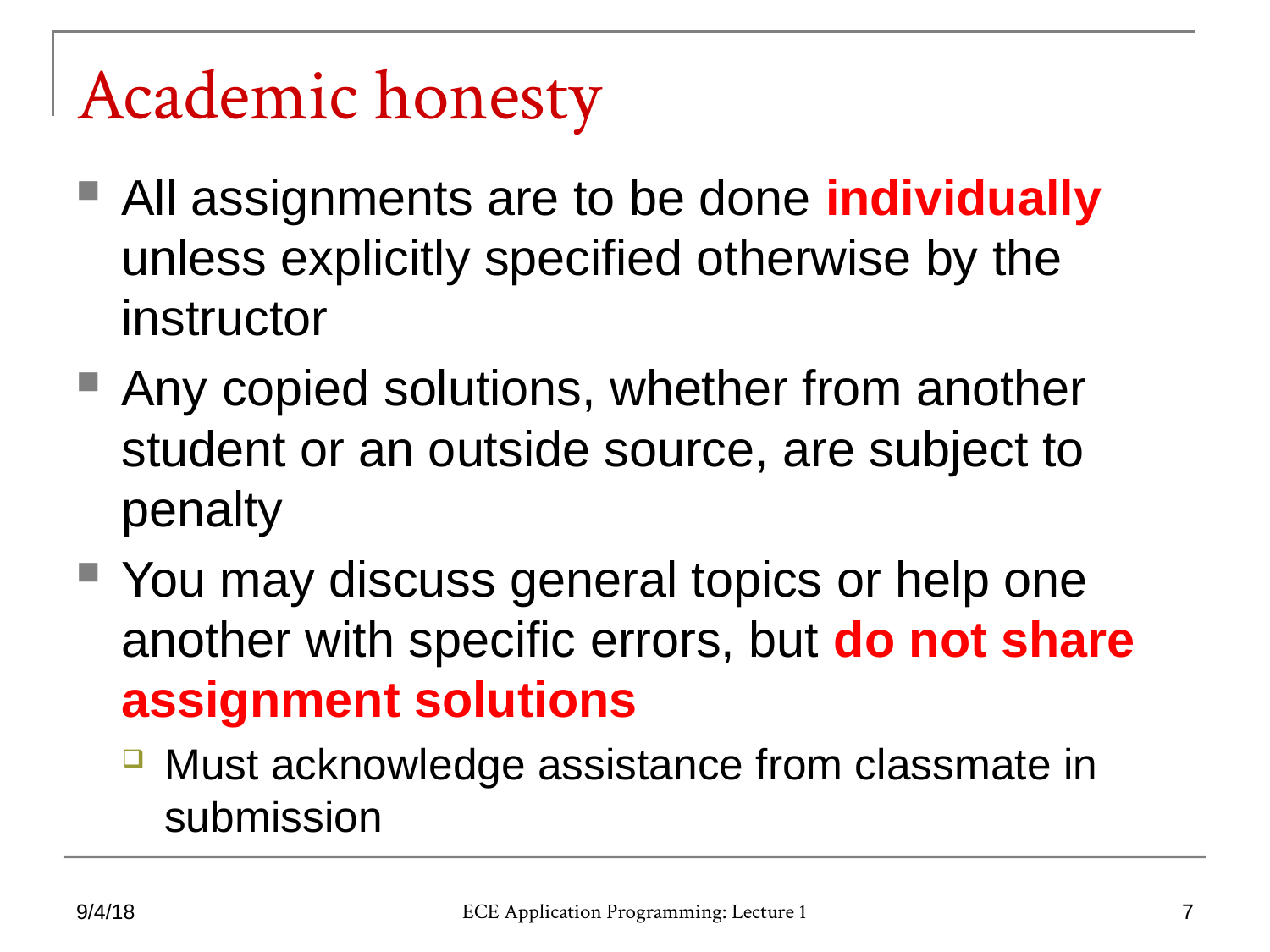

# Academic honesty
All assignments are to be done individually unless explicitly specified otherwise by the instructor
Any copied solutions, whether from another student or an outside source, are subject to penalty
You may discuss general topics or help one another with specific errors, but do not share assignment solutions
Must acknowledge assistance from classmate in submission

9/4/18
7
ECE Application Programming: Lecture 1